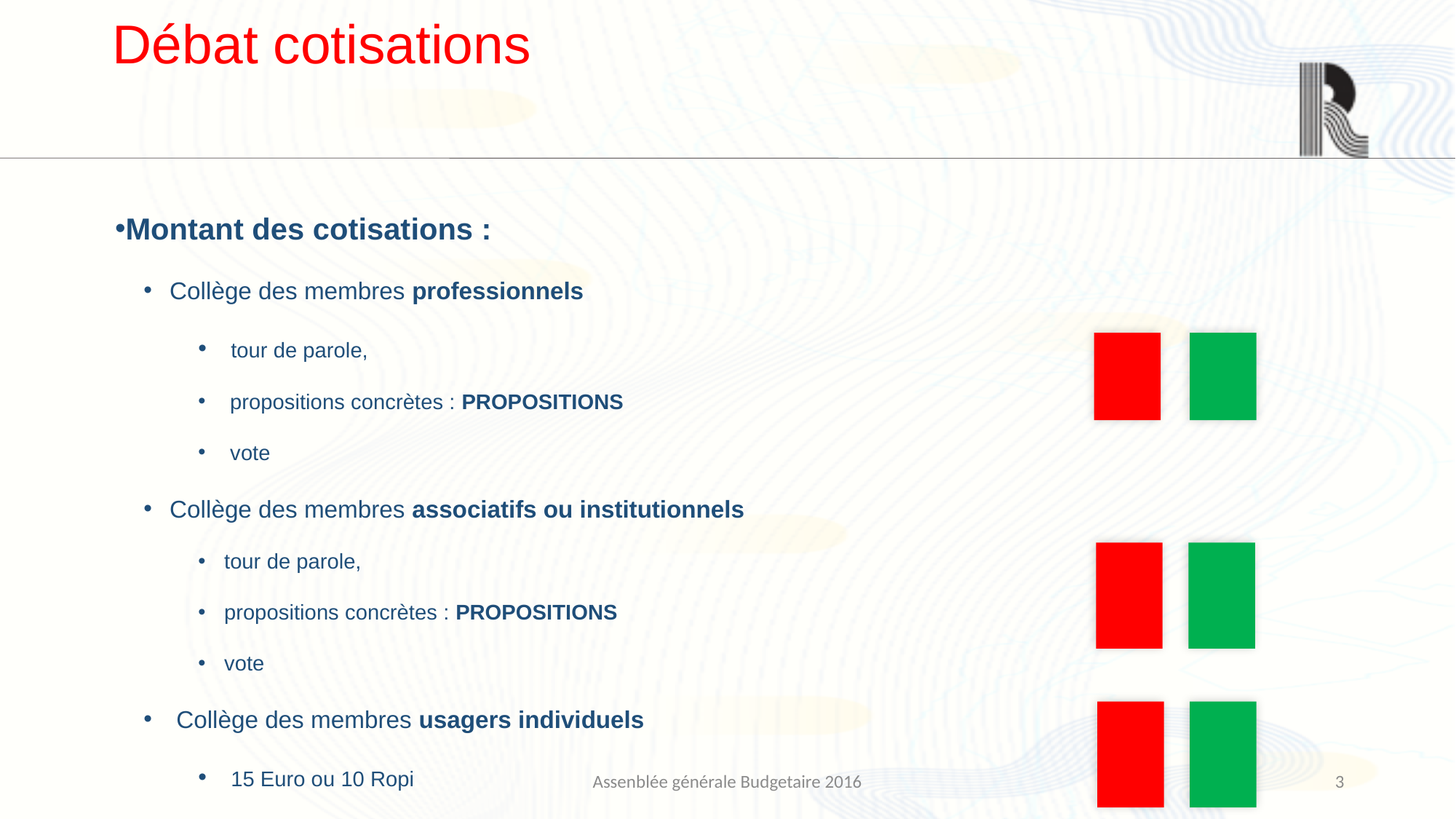

# Débat cotisations
Montant des cotisations :
Collège des membres professionnels
 tour de parole,
 propositions concrètes : PROPOSITIONS
 vote
Collège des membres associatifs ou institutionnels
tour de parole,
propositions concrètes : PROPOSITIONS
vote
 Collège des membres usagers individuels
 15 Euro ou 10 Ropi

Assenblée générale Budgetaire 2016
3